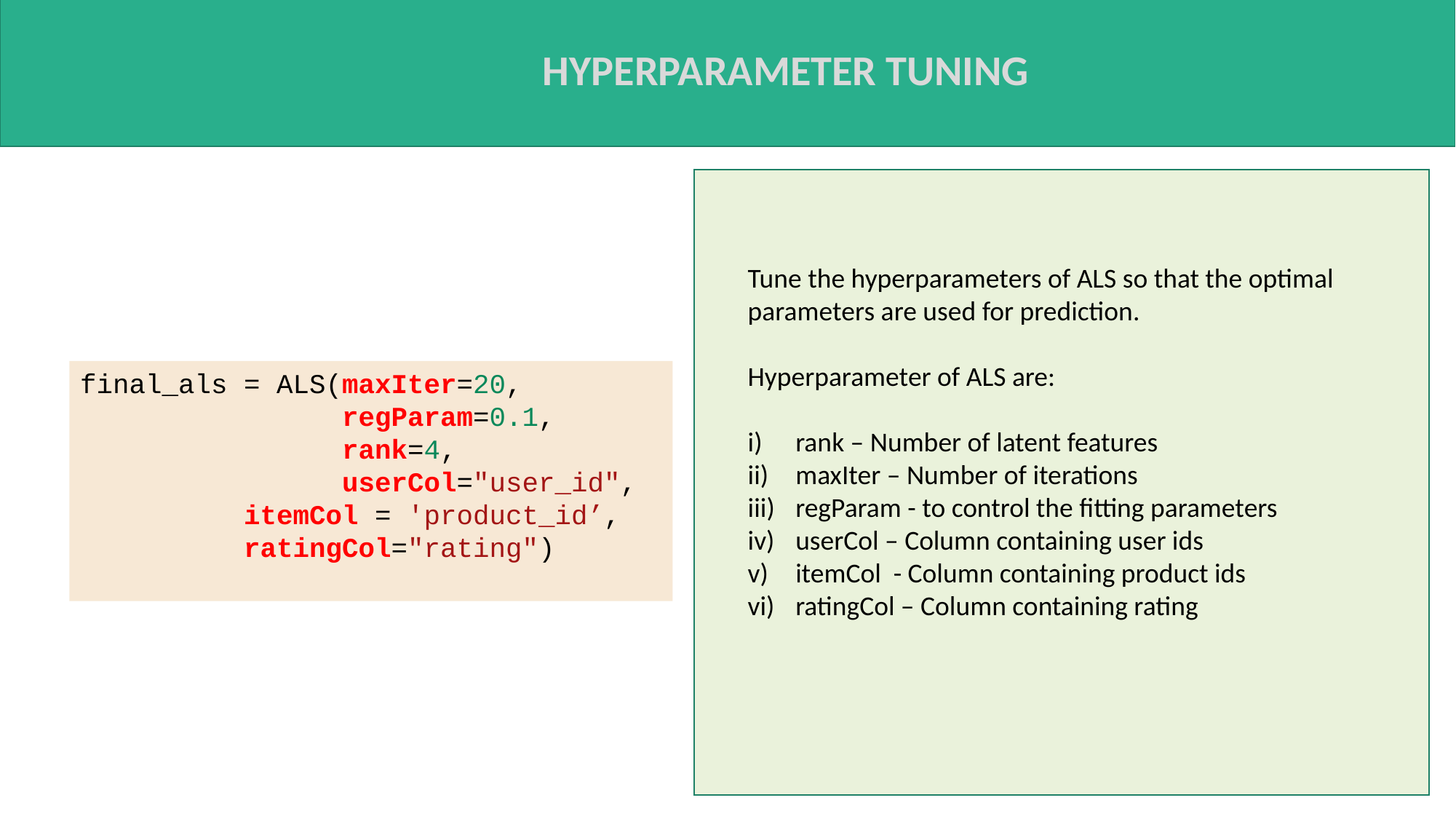

HYPERPARAMETER TUNING

Tune the hyperparameters of ALS so that the optimal parameters are used for prediction.

Hyperparameter of ALS are:

rank – Number of latent features
maxIter – Number of iterations
regParam - to control the fitting parameters
userCol – Column containing user ids
itemCol  - Column containing product ids
ratingCol – Column containing rating

final_als = ALS(maxIter=20,
                regParam=0.1,
                rank=4,
                userCol="user_id",
          itemCol = 'product_id’,
          ratingCol="rating")